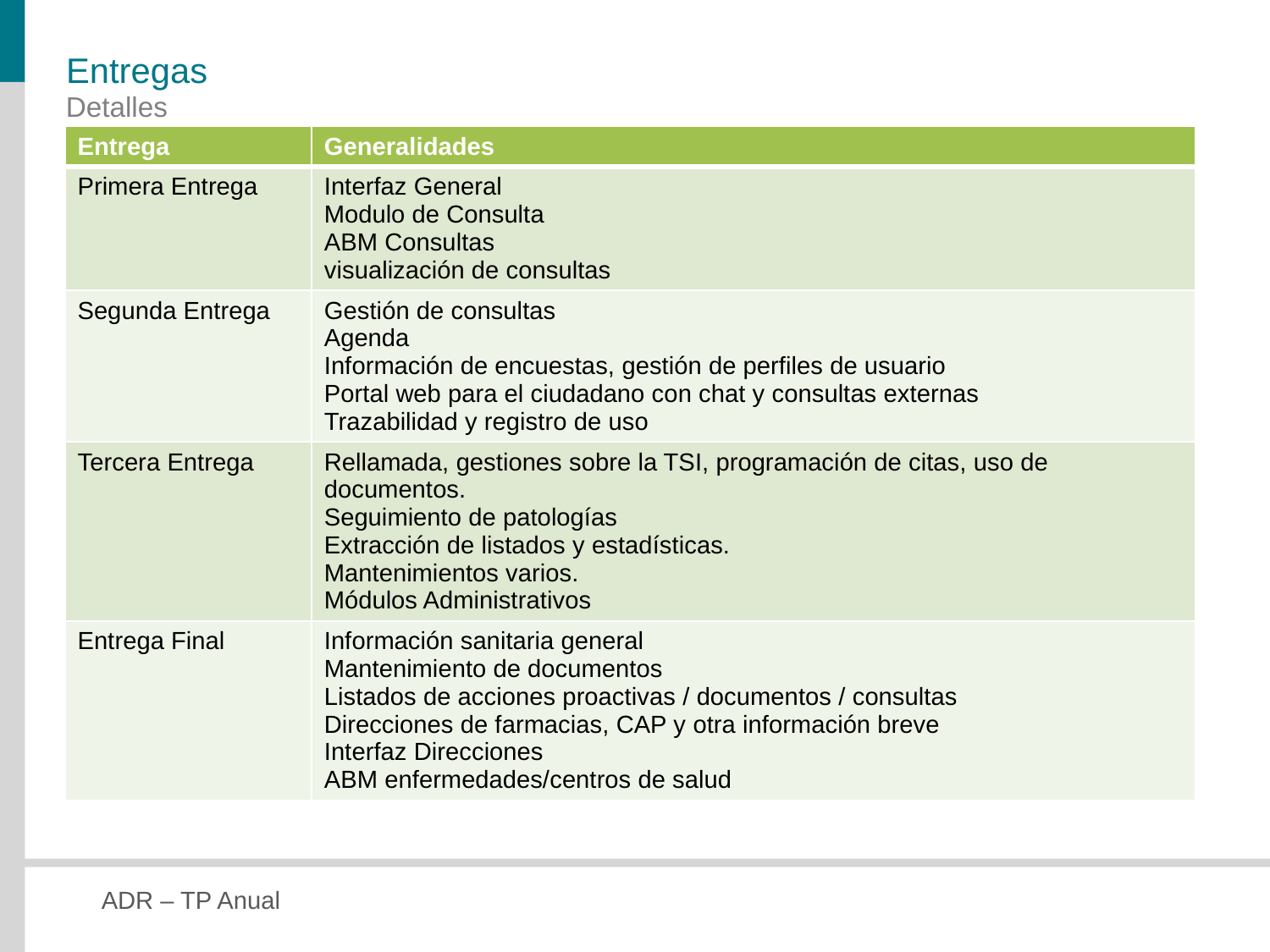

# Entregas
Detalles
| Entrega | Generalidades |
| --- | --- |
| Primera Entrega | Interfaz General Modulo de Consulta ABM Consultas visualización de consultas |
| Segunda Entrega | Gestión de consultas Agenda Información de encuestas, gestión de perfiles de usuario Portal web para el ciudadano con chat y consultas externas Trazabilidad y registro de uso |
| Tercera Entrega | Rellamada, gestiones sobre la TSI, programación de citas, uso de documentos. Seguimiento de patologías Extracción de listados y estadísticas. Mantenimientos varios. Módulos Administrativos |
| Entrega Final | Información sanitaria general Mantenimiento de documentos Listados de acciones proactivas / documentos / consultas Direcciones de farmacias, CAP y otra información breve Interfaz Direcciones ABM enfermedades/centros de salud |